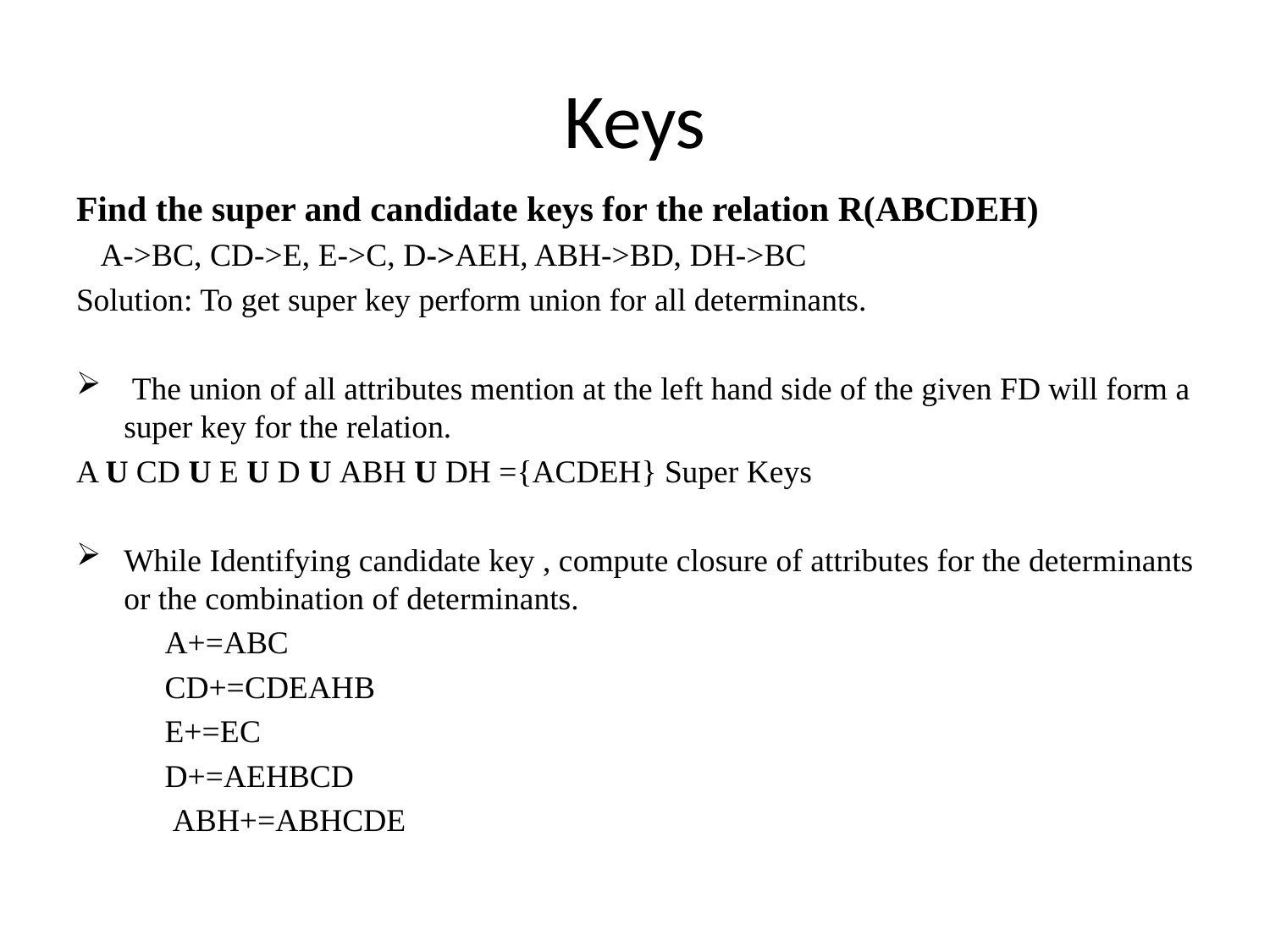

# Keys
Find the super and candidate keys for the relation R(ABCDEH)
   A->BC, CD->E, E->C, D->AEH, ABH->BD, DH->BC
Solution: To get super key perform union for all determinants.

 The union of all attributes mention at the left hand side of the given FD will form a super key for the relation.
A U CD U E U D U ABH U DH ={ACDEH} Super Keys

While Identifying candidate key , compute closure of attributes for the determinants or the combination of determinants.
           A+=ABC
           CD+=CDEAHB
           E+=EC
           D+=AEHBCD
            ABH+=ABHCDE